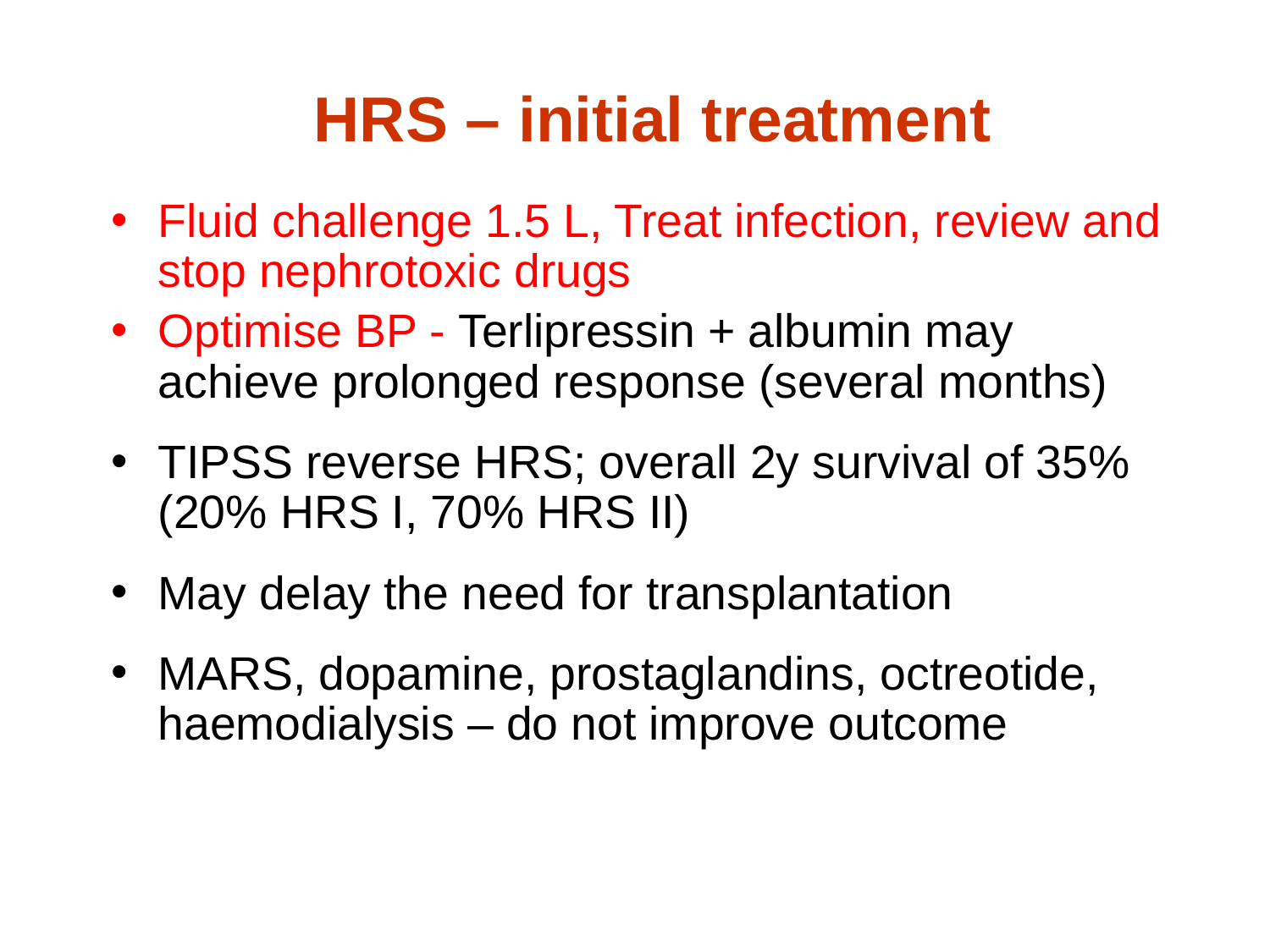

# HRS – initial treatment
Fluid challenge 1.5 L, Treat infection, review and stop nephrotoxic drugs
Optimise BP - Terlipressin + albumin may achieve prolonged response (several months)

TIPSS reverse HRS; overall 2y survival of 35% (20% HRS I, 70% HRS II)

May delay the need for transplantation

MARS, dopamine, prostaglandins, octreotide, haemodialysis – do not improve outcome